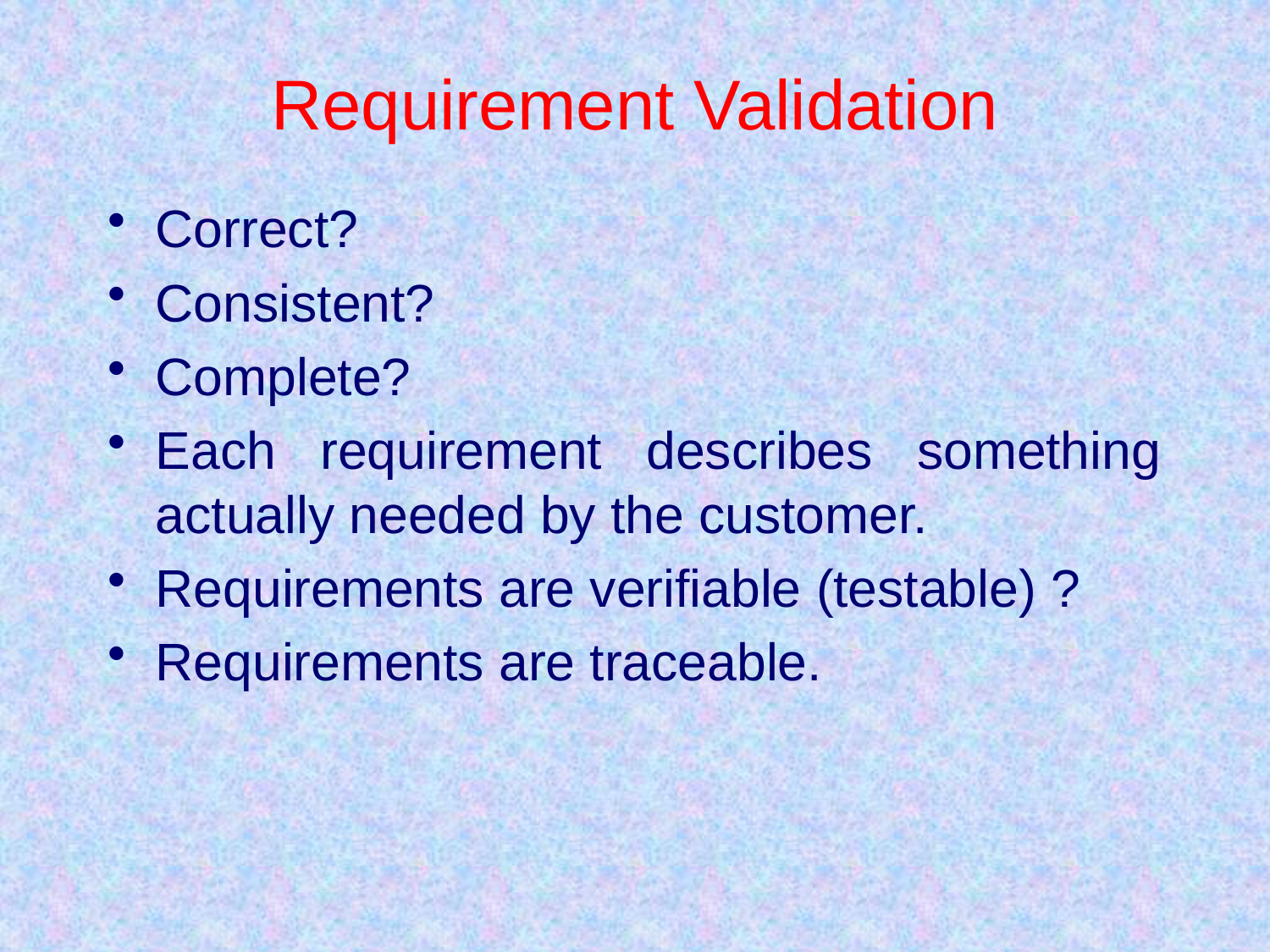

# Requirement Validation
Correct?
Consistent?
Complete?
Each requirement describes something actually needed by the customer.
Requirements are verifiable (testable) ?
Requirements are traceable.